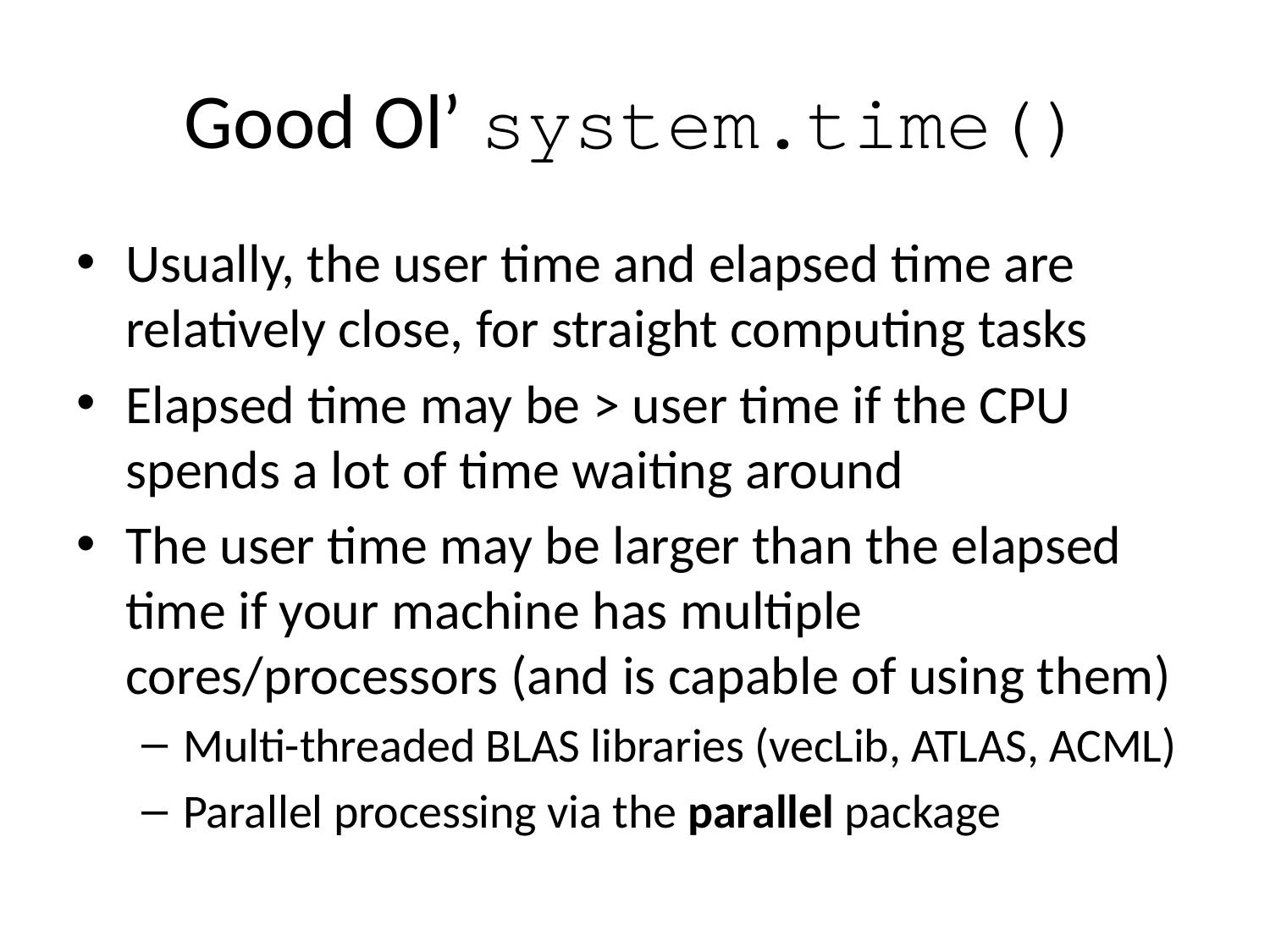

# Good Ol’ system.time()
Usually, the user time and elapsed time are relatively close, for straight computing tasks
Elapsed time may be > user time if the CPU spends a lot of time waiting around
The user time may be larger than the elapsed time if your machine has multiple cores/processors (and is capable of using them)
Multi-threaded BLAS libraries (vecLib, ATLAS, ACML)
Parallel processing via the parallel package